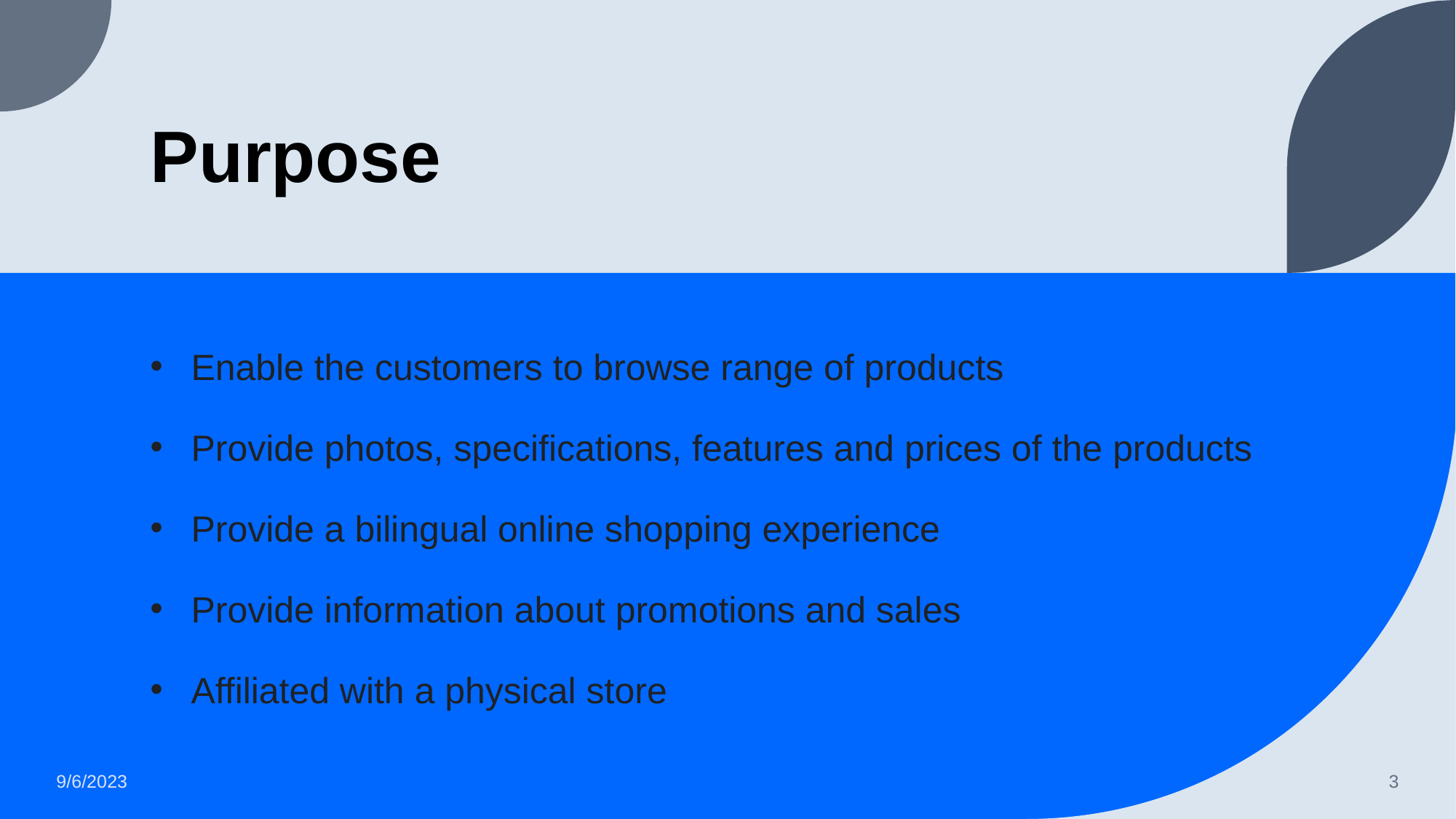

# Purpose
Enable the customers to browse range of products
Provide photos, specifications, features and prices of the products
Provide a bilingual online shopping experience
Provide information about promotions and sales
Affiliated with a physical store
9/6/2023
3